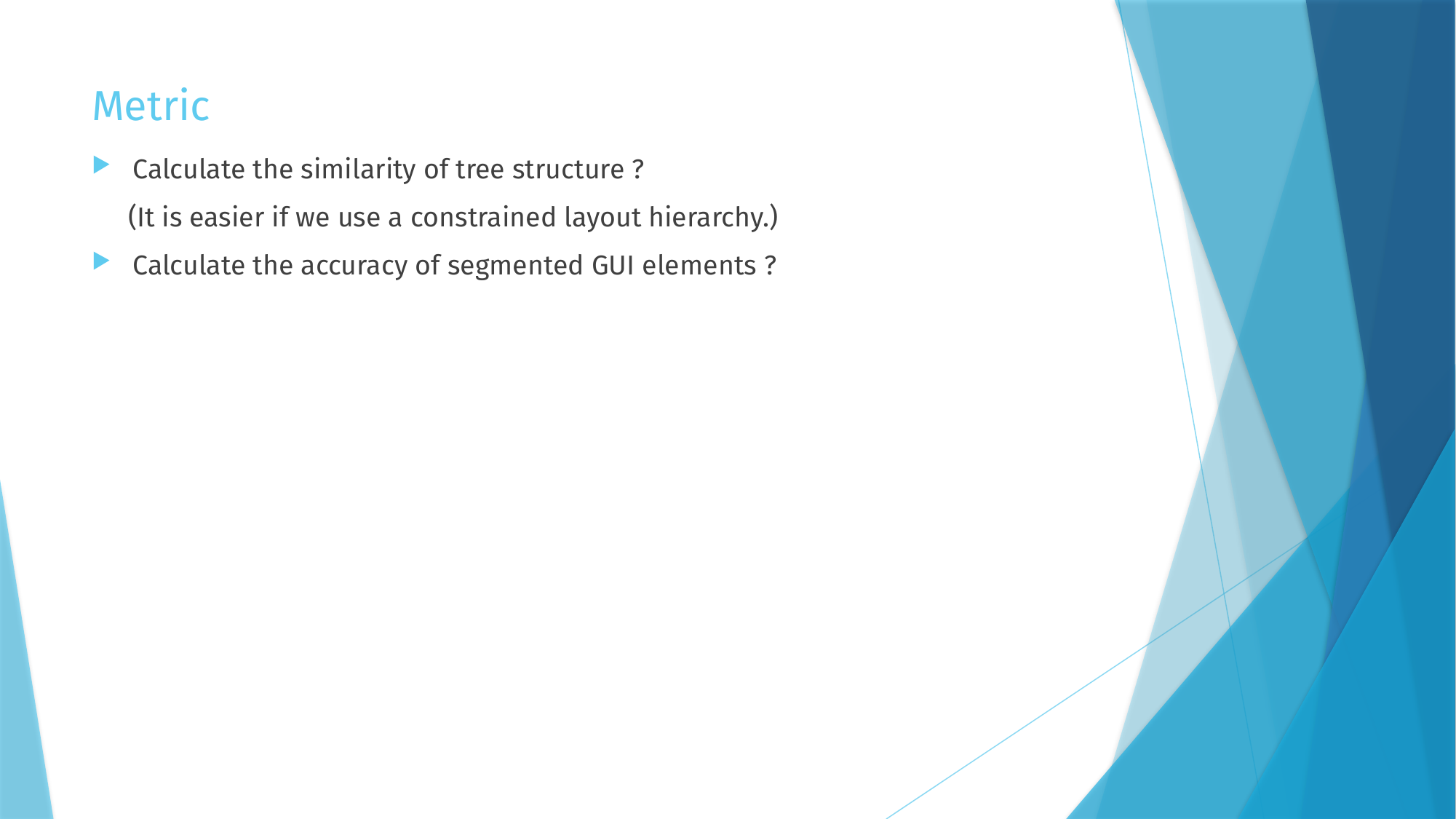

Metric
Calculate the similarity of tree structure ?
     (It is easier if we use a constrained layout hierarchy.)
Calculate the accuracy of segmented GUI elements ?